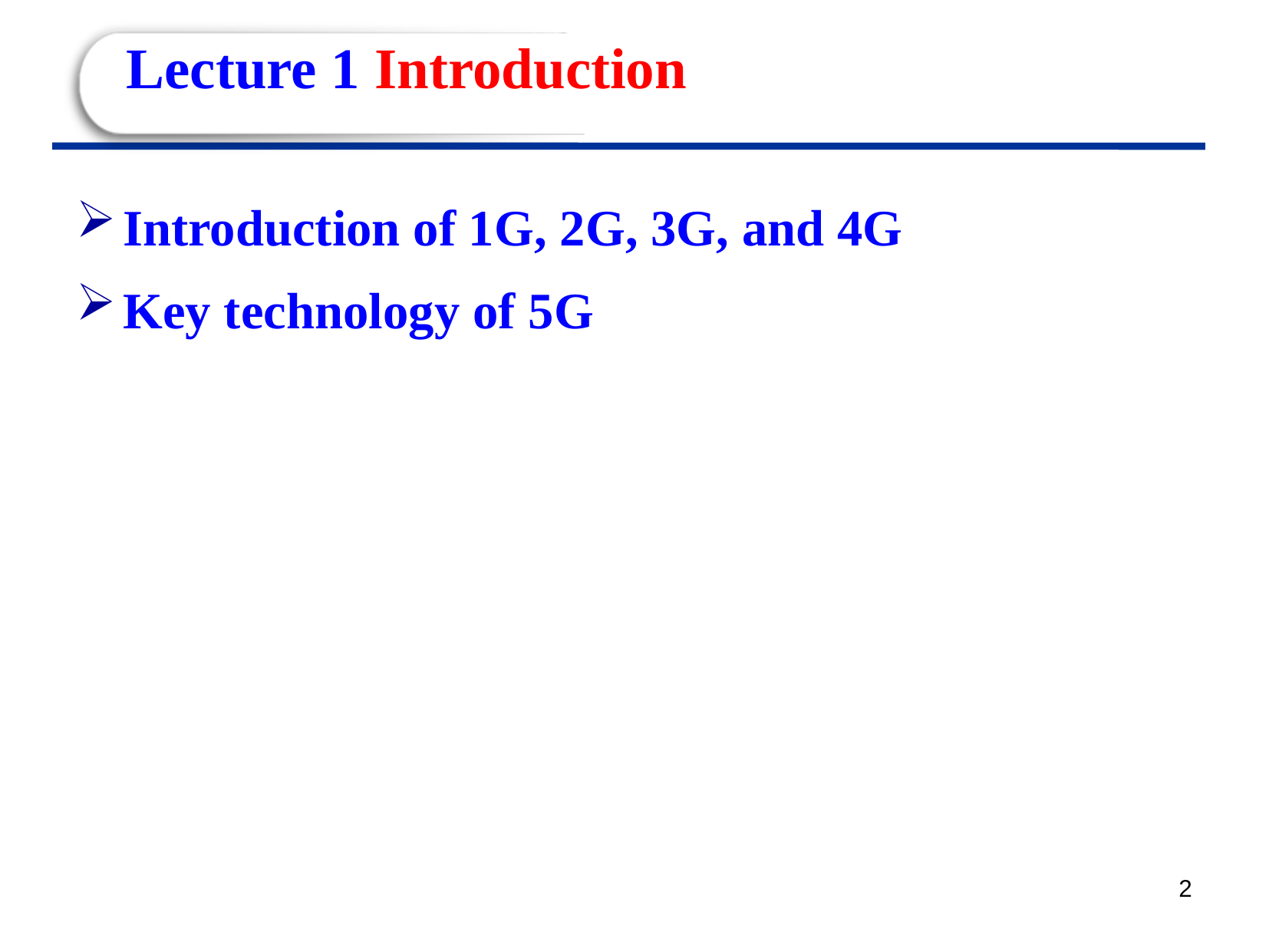

# Lecture 1 Introduction
Introduction of 1G, 2G, 3G, and 4G
Key technology of 5G

2